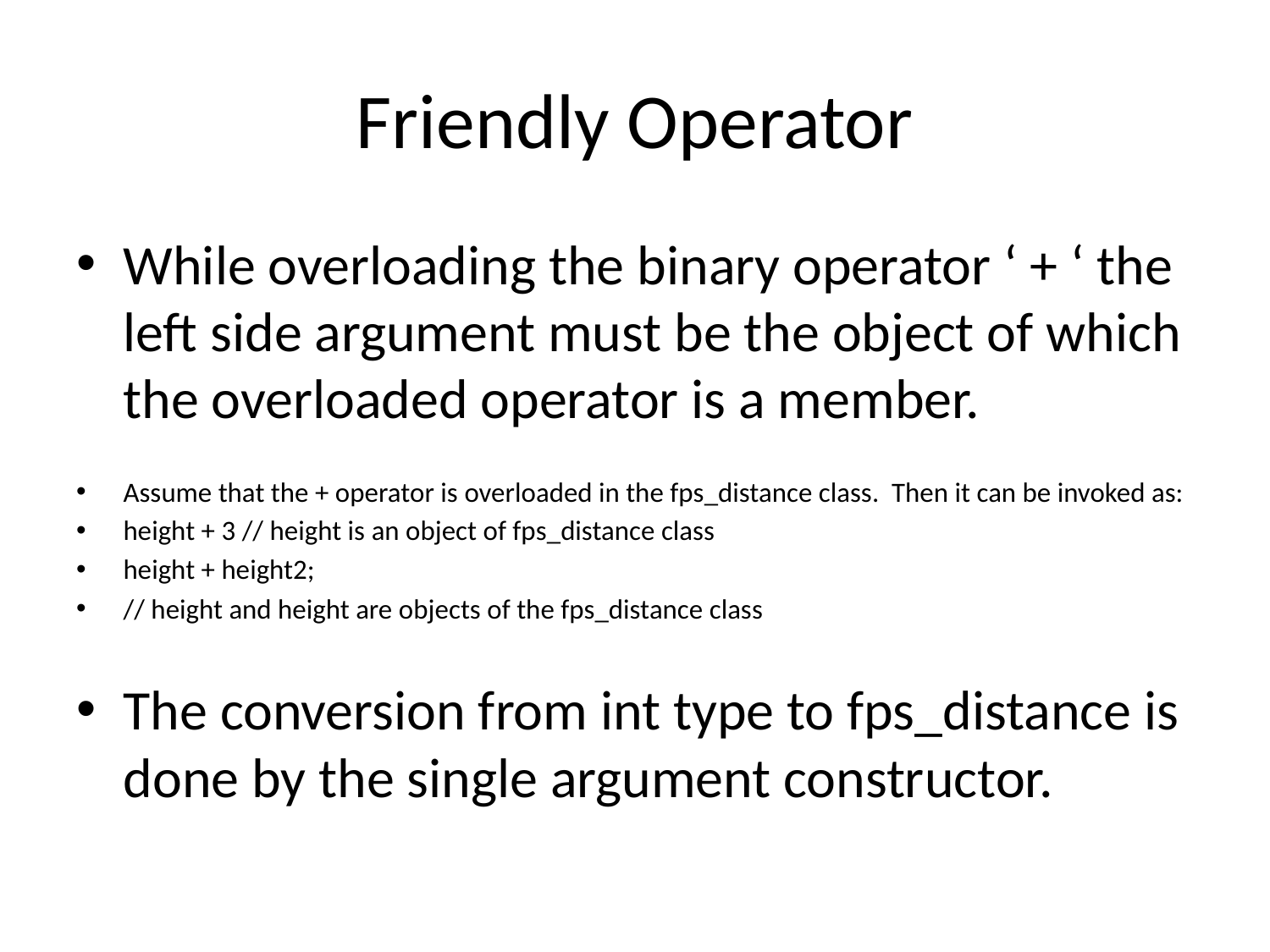

# Friendly Operator
While overloading the binary operator ‘ + ‘ the left side argument must be the object of which the overloaded operator is a member.

Assume that the + operator is overloaded in the fps_distance class.  Then it can be invoked as:
height + 3 // height is an object of fps_distance class
height + height2;
// height and height are objects of the fps_distance class

The conversion from int type to fps_distance is done by the single argument constructor.